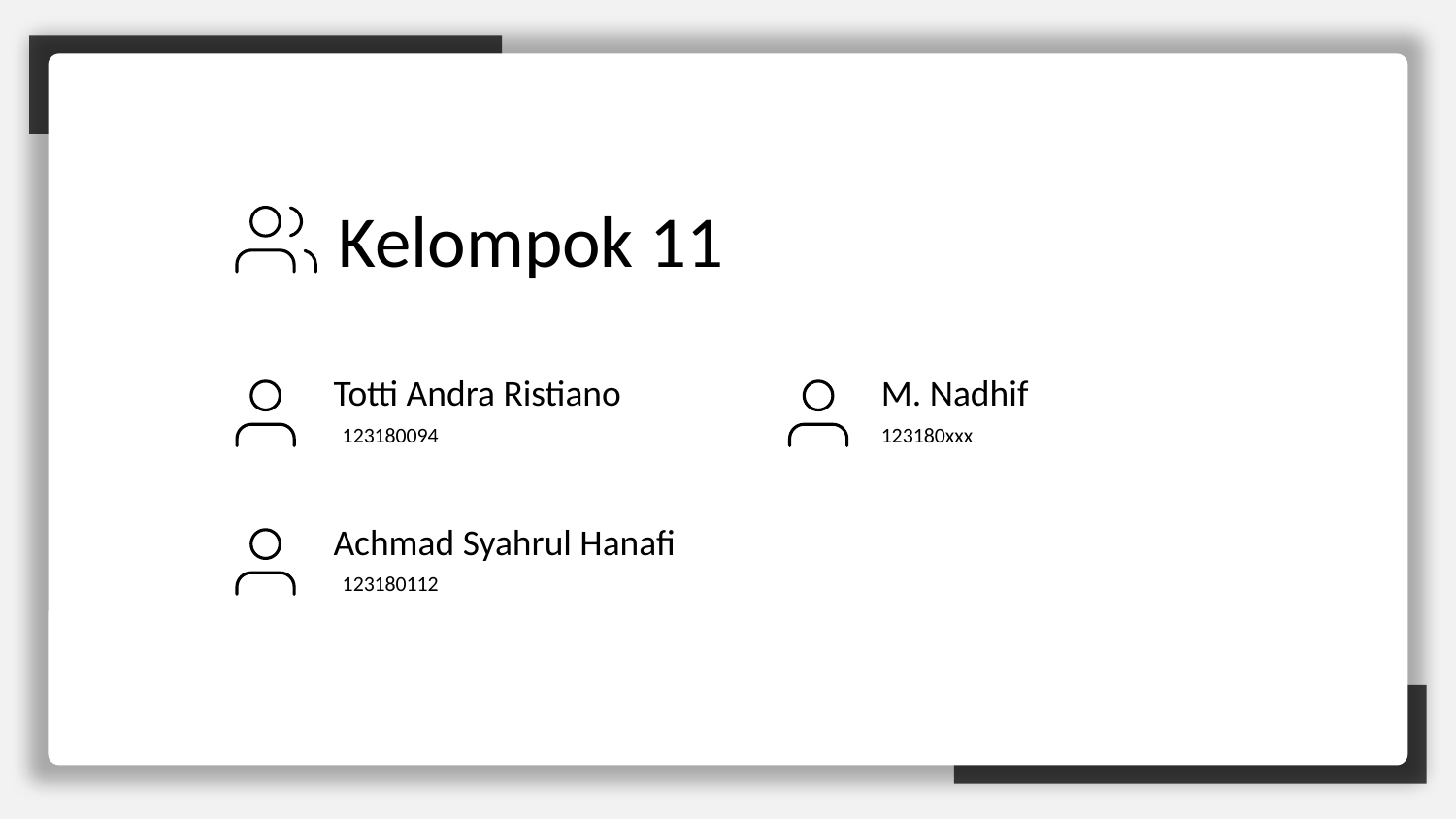

Kelompok 11

M. Nadhif
Totti Andra Ristiano

123180094
123180xxx
Achmad Syahrul Hanafi

123180112